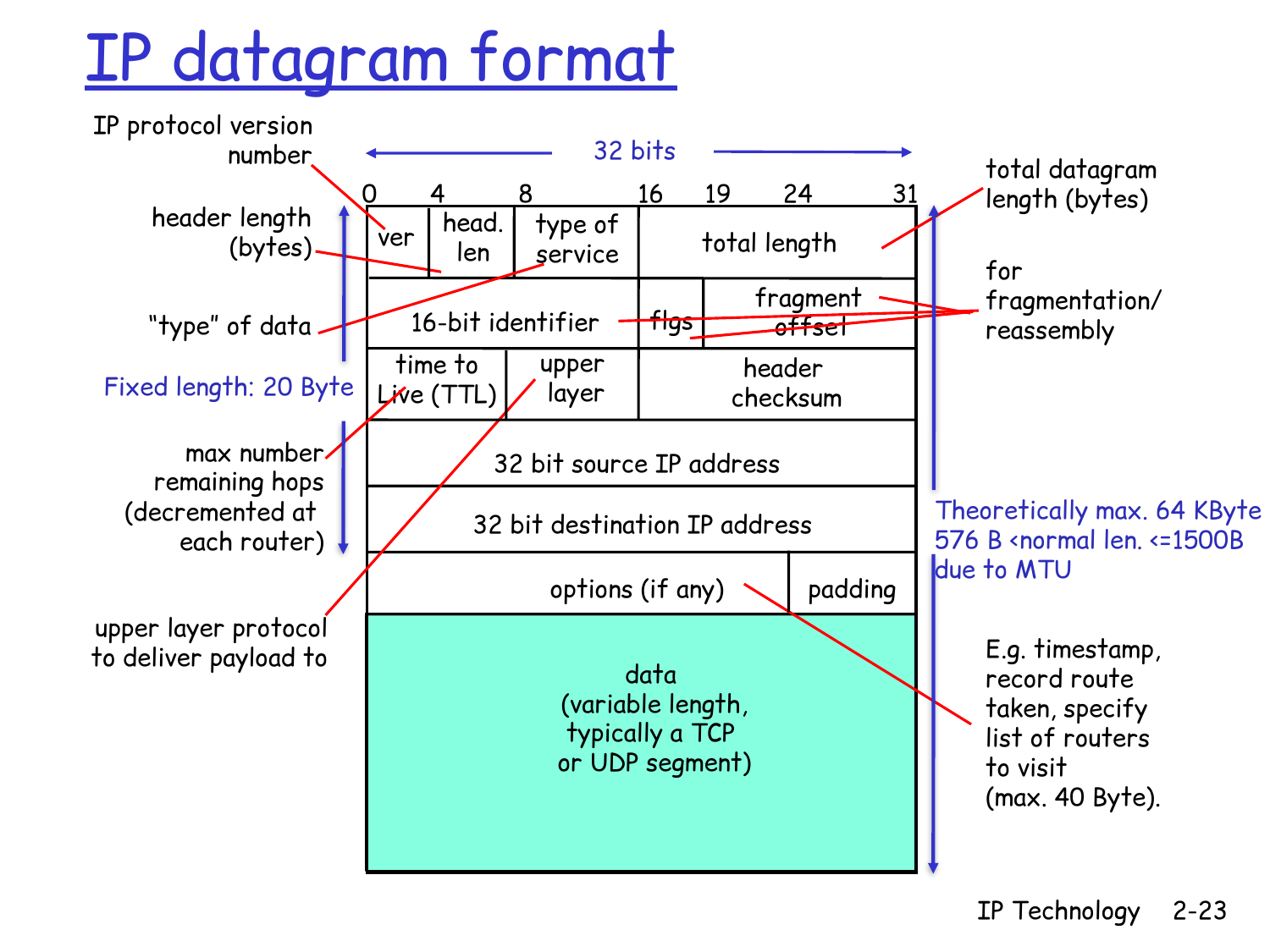

# IP datagram format
IP protocol version
number

32 bits

total datagram
length (bytes)

4
8
16
19
24
31
0
header length
 (bytes)

head.
len
type of
service
Theoretically max. 64 KByte
576 B <normal len. <=1500B
due to MTU
Fixed length: 20 Byte

ver
total length
for
fragmentation/
reassembly

“type” of data
fragment
 offset

flgs
16-bit identifier
upper
 layer
time to
Live (TTL)
header
 checksum

upper layer protocol
to deliver payload to

max number
remaining hops
(decremented at
each router)

32 bit source IP address

32 bit destination IP address

options (if any)
padding

E.g. timestamp,
record route
taken, specify
list of routers
to visit
(max. 40 Byte).

data
(variable length,
typically a TCP
or UDP segment)
IP Technology
2-23